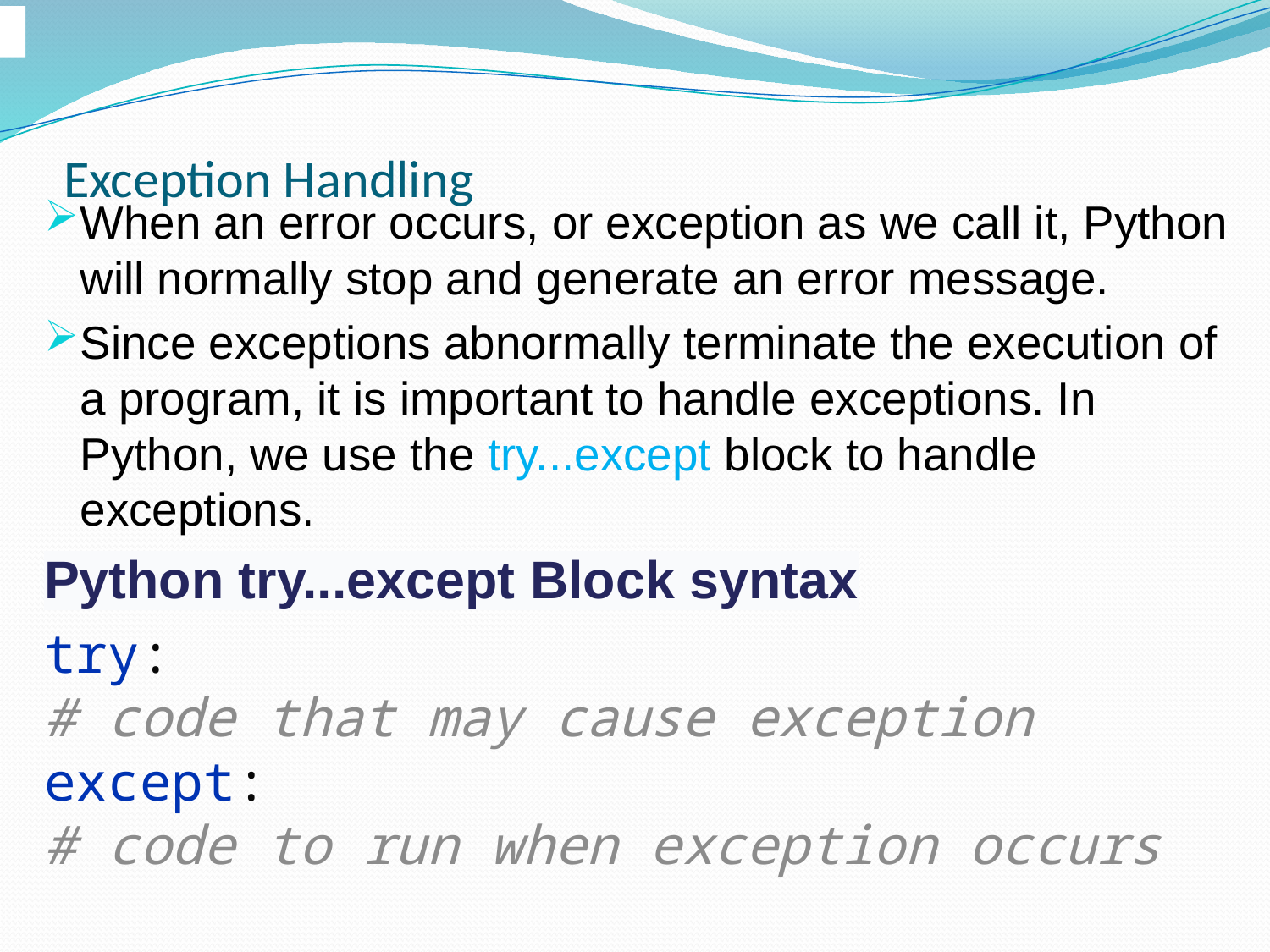

# Exception Handling
When an error occurs, or exception as we call it, Python will normally stop and generate an error message.
Since exceptions abnormally terminate the execution of a program, it is important to handle exceptions. In Python, we use the try...except block to handle exceptions.
Python try...except Block syntax
try:
# code that may cause exception
except:
# code to run when exception occurs